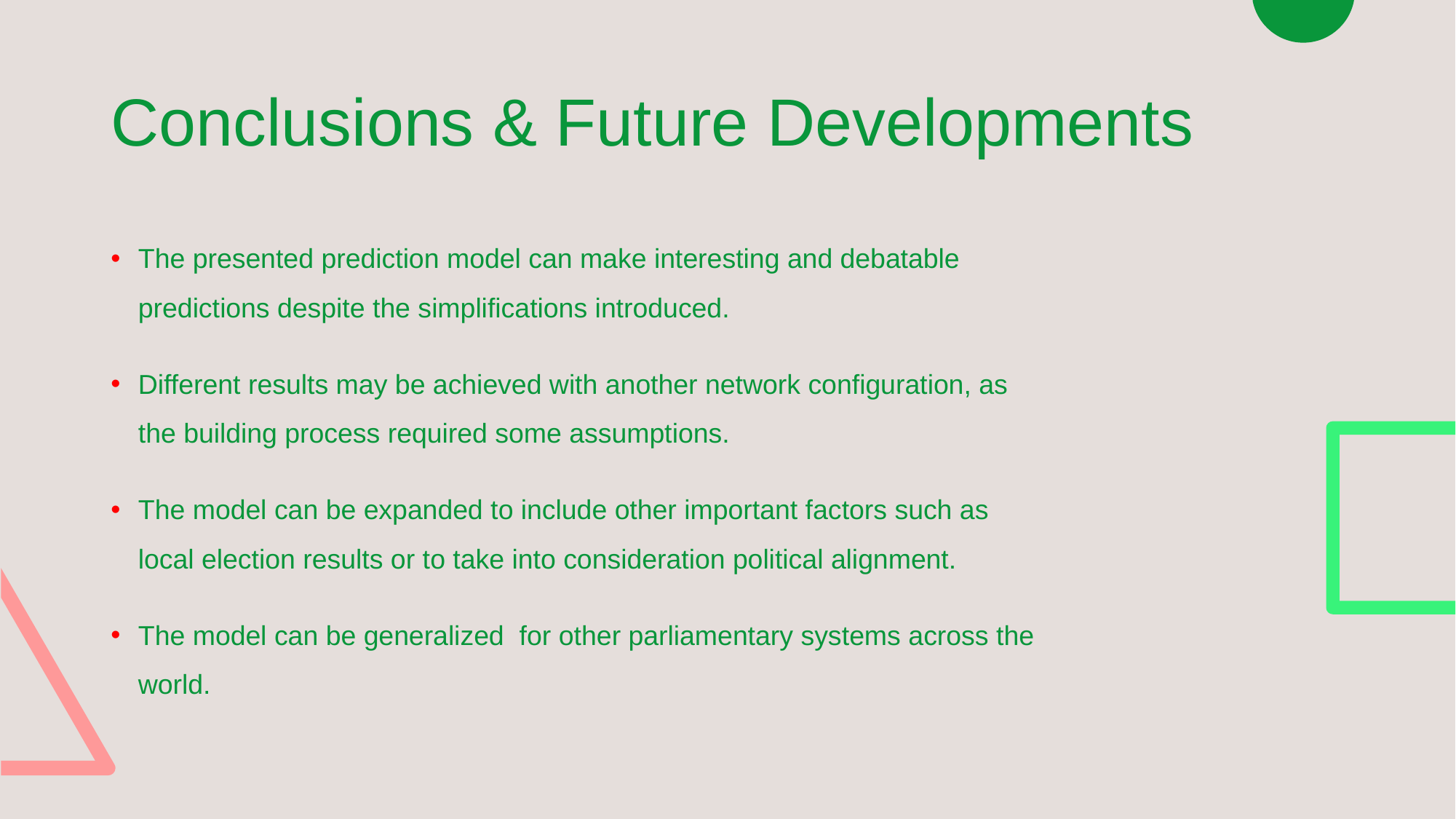

# Conclusions & Future Developments
The presented prediction model can make interesting and debatable predictions despite the simplifications introduced.
Different results may be achieved with another network configuration, as the building process required some assumptions.
The model can be expanded to include other important factors such as local election results or to take into consideration political alignment.
The model can be generalized  for other parliamentary systems across the world.